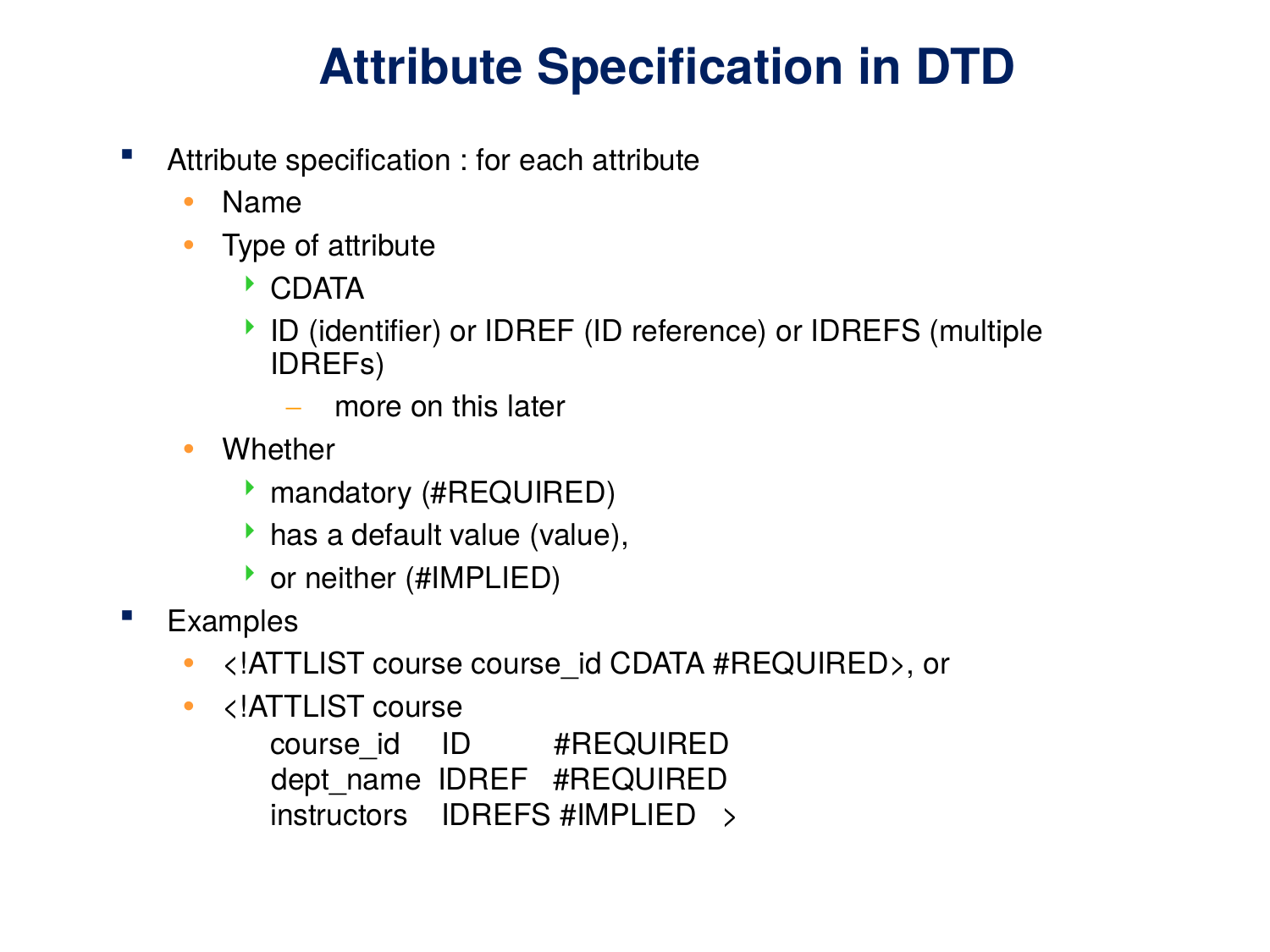

# Attribute Specification in DTD
Attribute specification : for each attribute
Name
Type of attribute
CDATA
ID (identifier) or IDREF (ID reference) or IDREFS (multiple IDREFs)
  more on this later
Whether
mandatory (#REQUIRED)
has a default value (value),
or neither (#IMPLIED)
Examples
<!ATTLIST course course_id CDATA #REQUIRED>, or
<!ATTLIST course
	course_id     ID          #REQUIRED
    dept_name  IDREF   #REQUIRED
	instructors    IDREFS #IMPLIED   >